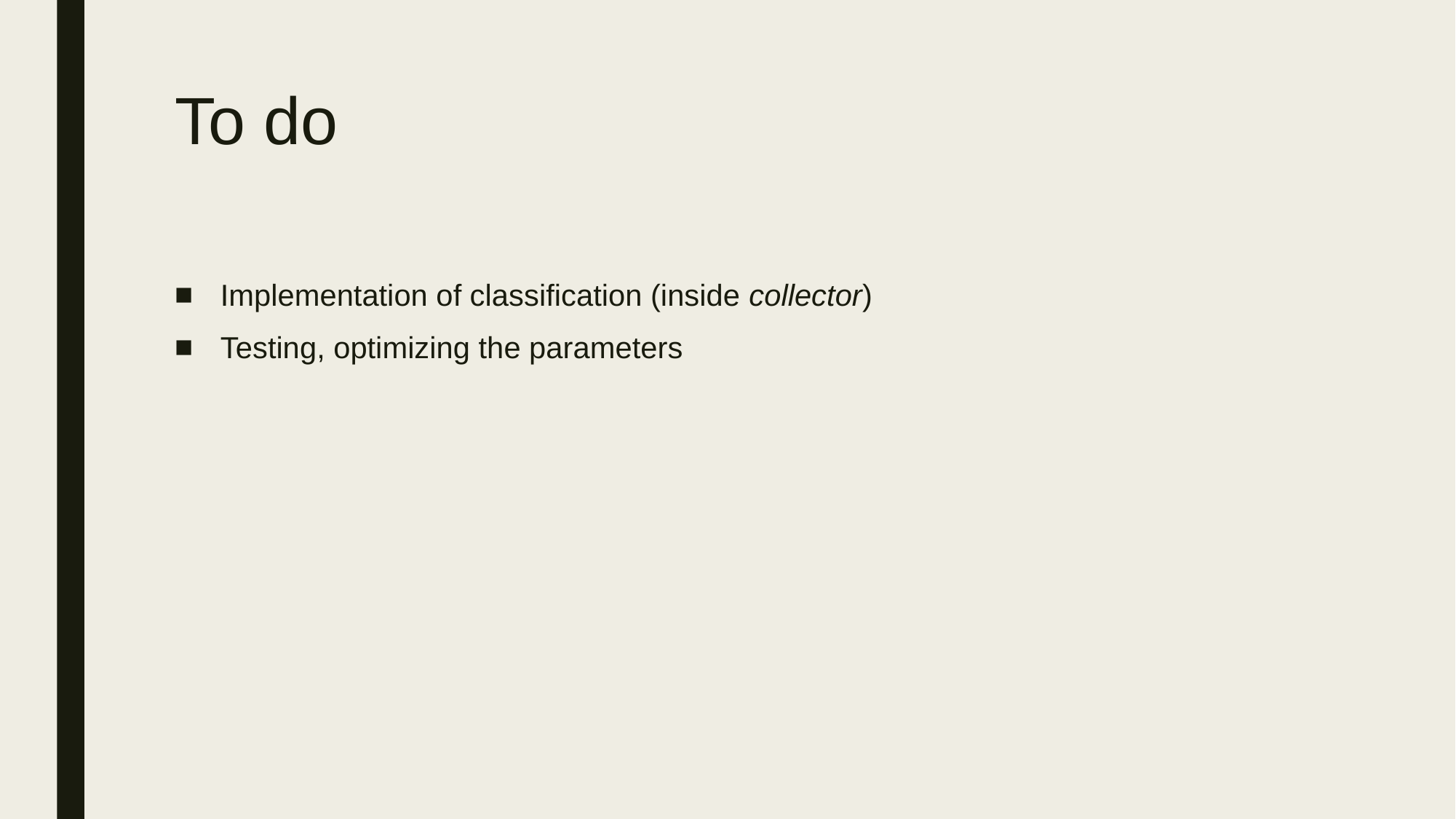

# To do
Implementation of classification (inside collector)
Testing, optimizing the parameters